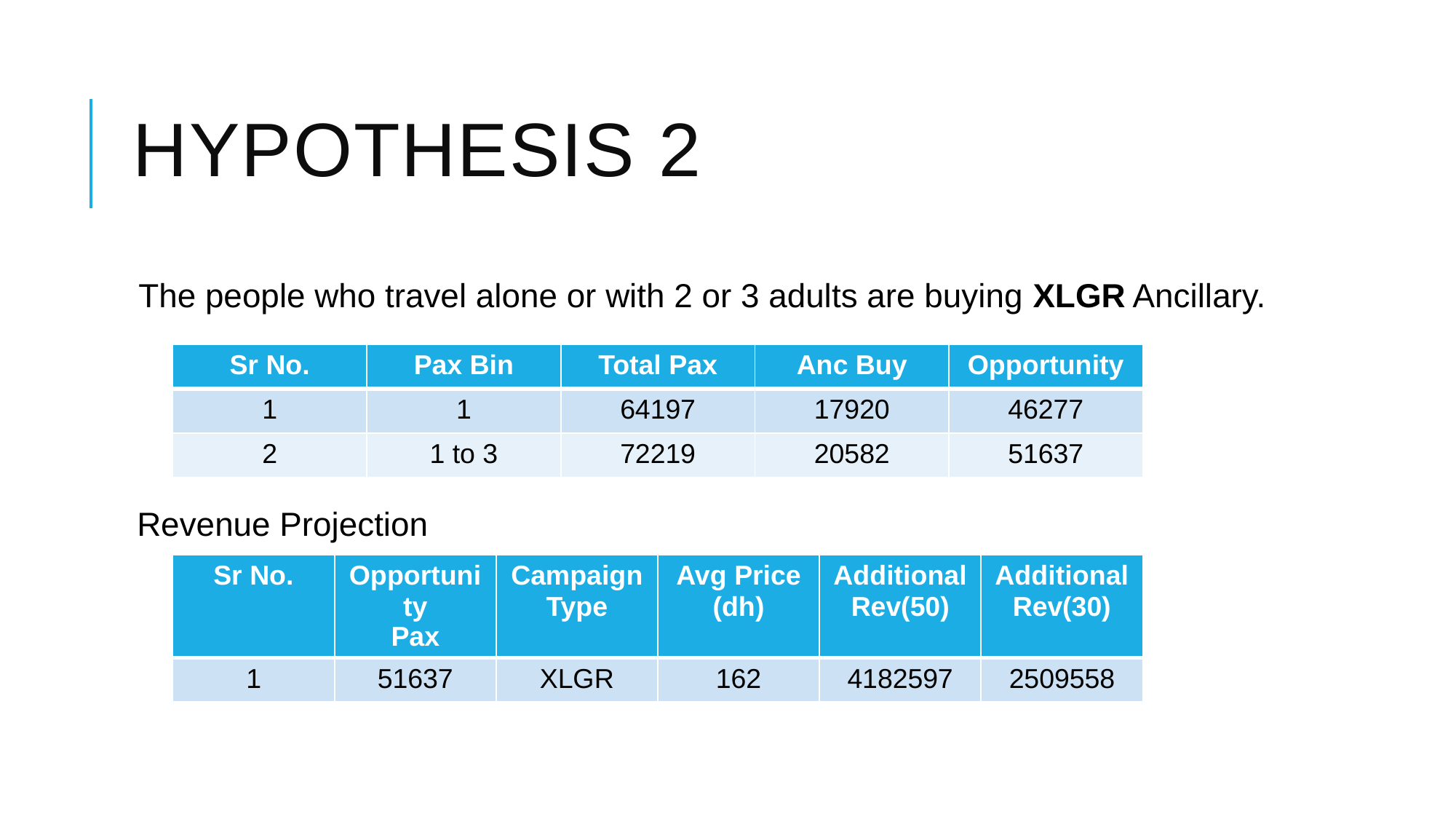

# Hypothesis 2
The people who travel alone or with 2 or 3 adults are buying XLGR Ancillary.

 Revenue Projection
| Sr No. | Pax Bin | Total Pax | Anc Buy | Opportunity |
| --- | --- | --- | --- | --- |
| 1 | 1 | 64197 | 17920 | 46277 |
| 2 | 1 to 3 | 72219 | 20582 | 51637 |
| Sr No. | Opportunity Pax | Campaign Type | Avg Price (dh) | Additional Rev(50) | Additional Rev(30) |
| --- | --- | --- | --- | --- | --- |
| 1 | 51637 | XLGR | 162 | 4182597 | 2509558 |